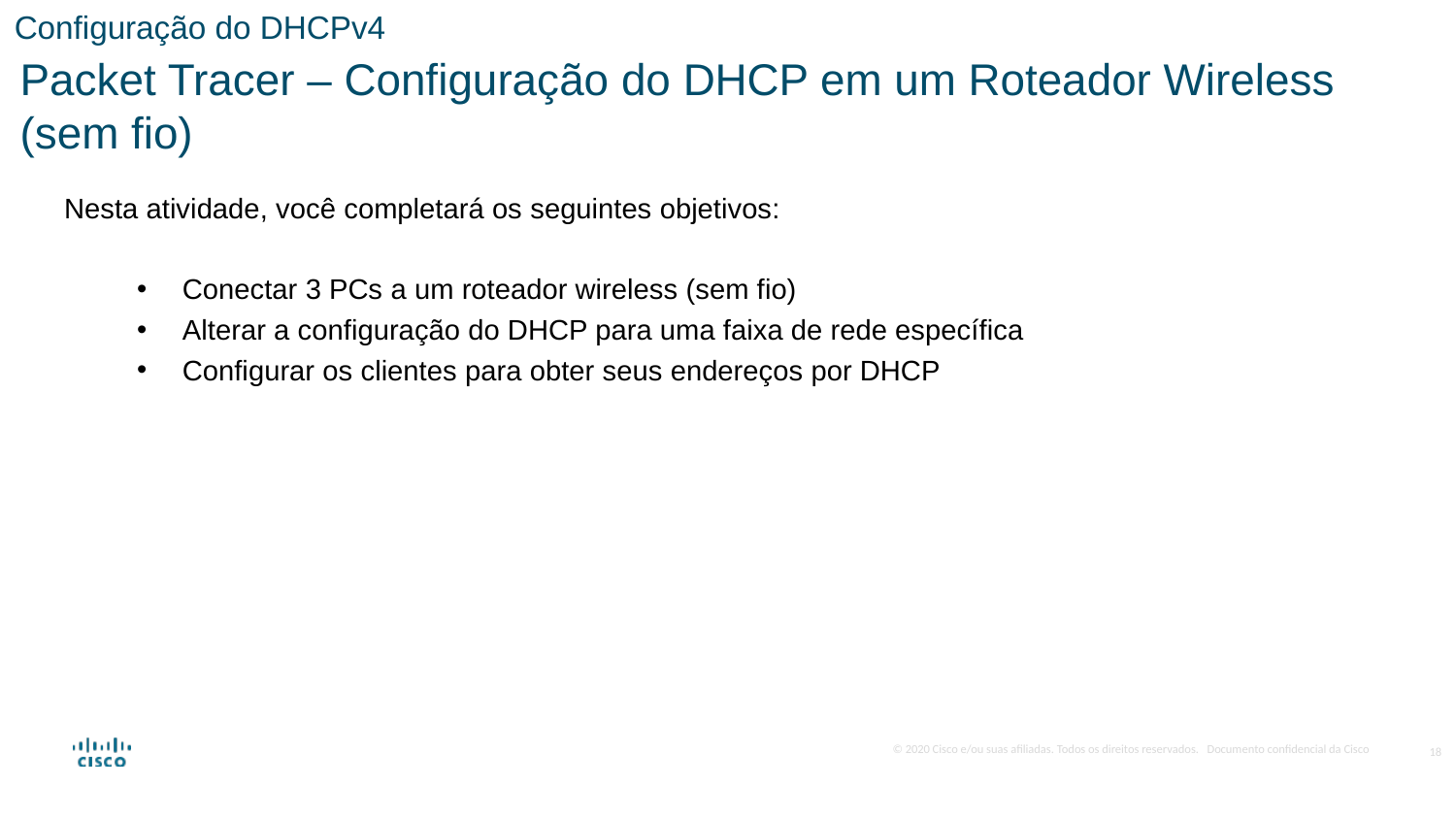

Configuração do DHCPv4
Packet Tracer – Configuração do DHCP em um Roteador Wireless (sem fio)
Nesta atividade, você completará os seguintes objetivos:

Conectar 3 PCs a um roteador wireless (sem fio)
Alterar a configuração do DHCP para uma faixa de rede específica
Configurar os clientes para obter seus endereços por DHCP
18